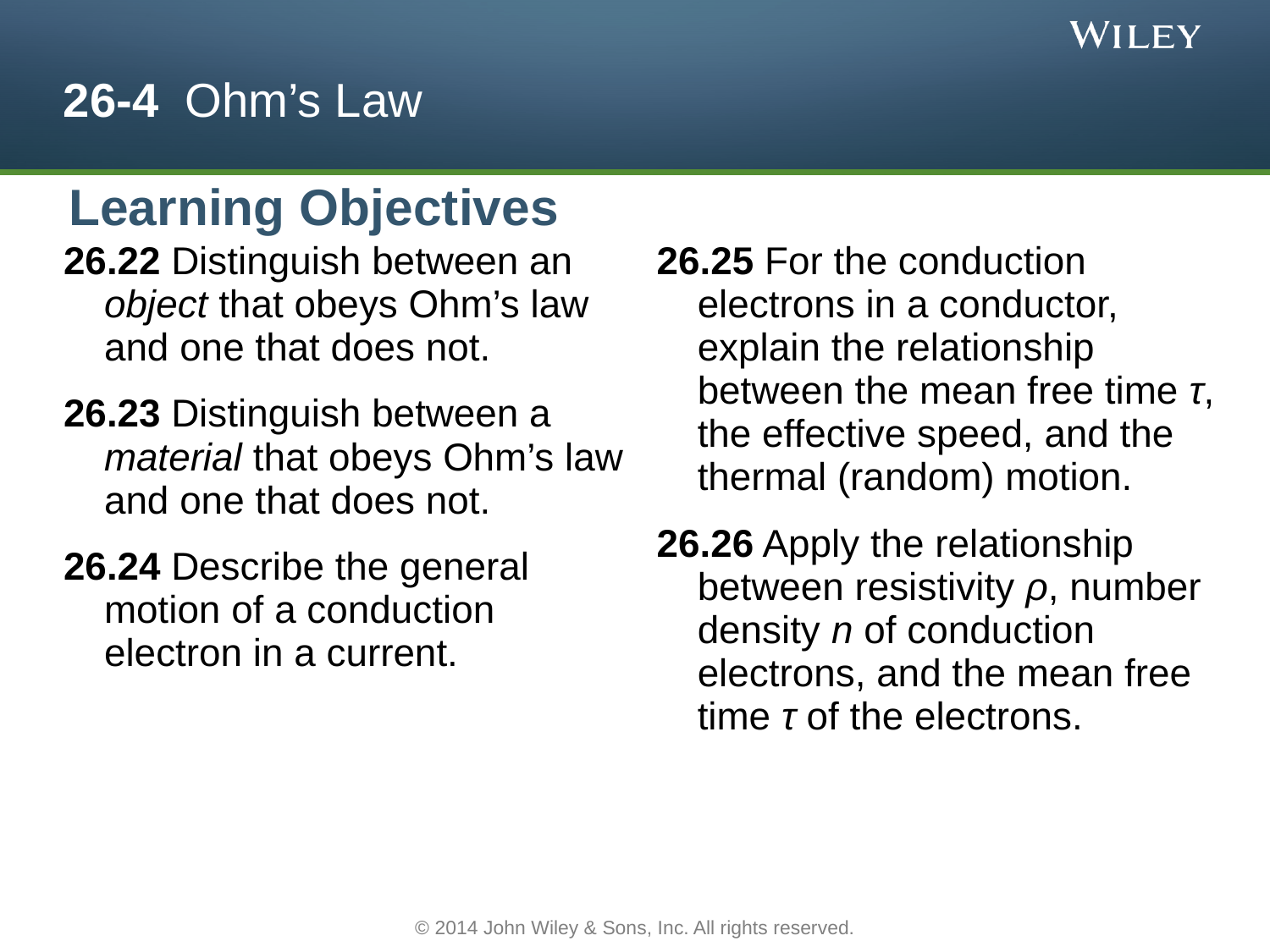

# 26-4  Ohm’s Law
Learning Objectives
26.22 Distinguish between an object that obeys Ohm’s law and one that does not.
26.23 Distinguish between a material that obeys Ohm’s law and one that does not.
26.24 Describe the general motion of a conduction electron in a current.
26.25 For the conduction electrons in a conductor, explain the relationship between the mean free time τ, the effective speed, and the thermal (random) motion.
26.26 Apply the relationship between resistivity ρ, number density n of conduction electrons, and the mean free time τ of the electrons.
© 2014 John Wiley & Sons, Inc. All rights reserved.